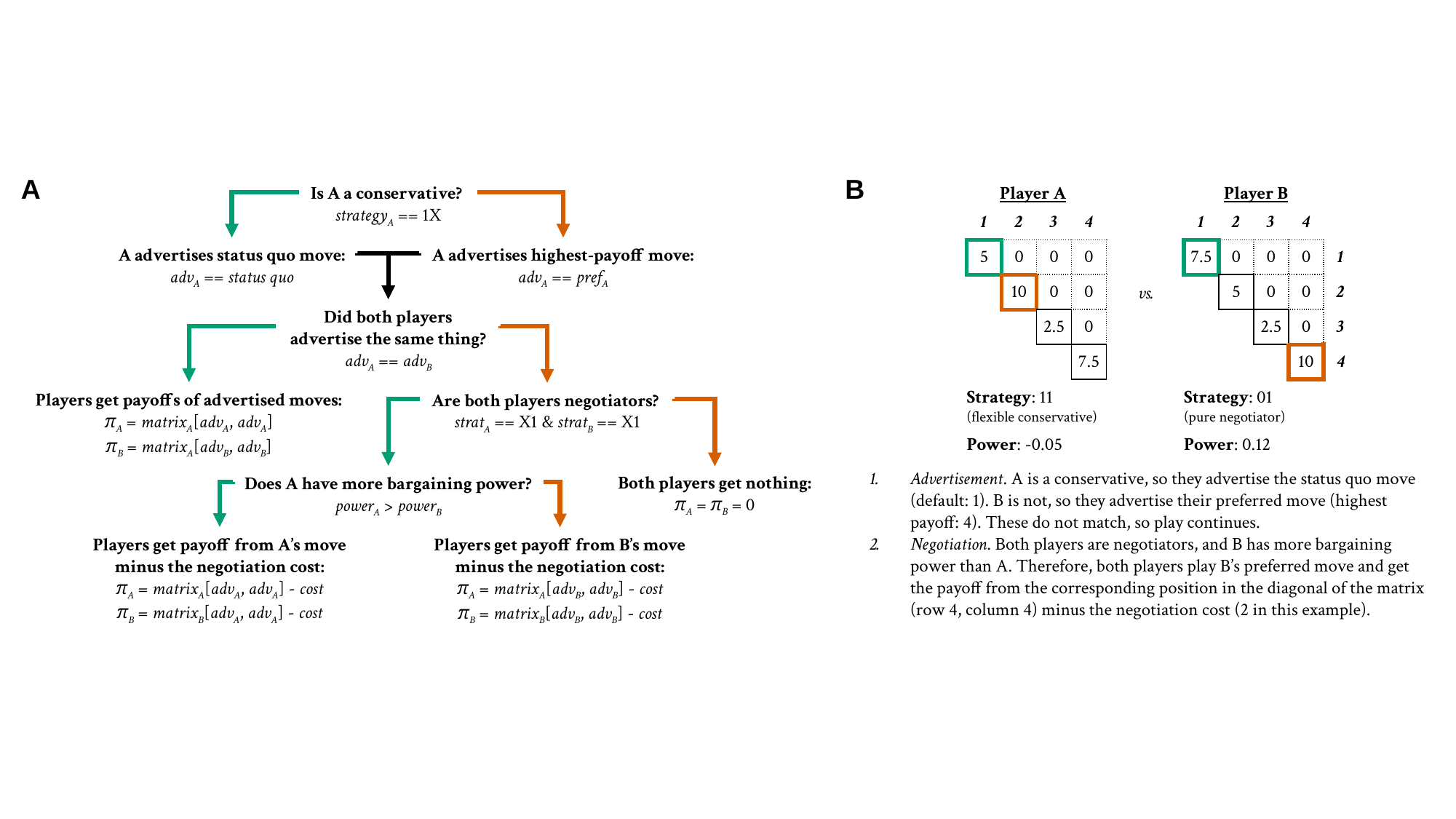

A
B
Player B
Player A
Is A a conservative?
strategyA == 1X
| 1 | 2 | 3 | 4 |  |
| --- | --- | --- | --- | --- |
| 5 | 0 | 0 | 0 |  |
|  | 10 | 0 | 0 |  |
|  |  | 2.5 | 0 |  |
|  |  |  | 7.5 |  |
| 1 | 2 | 3 | 4 |  |
| --- | --- | --- | --- | --- |
| 7.5 | 0 | 0 | 0 | 1 |
|  | 5 | 0 | 0 | 2 |
|  |  | 2.5 | 0 | 3 |
|  |  |  | 10 | 4 |
A advertises status quo move:
advA == status quo
A advertises highest-payoff move:
advA == prefA
vs.
Did both players advertise the same thing?
advA == advB
Strategy: 01
(pure negotiator)

Power: 0.12
Strategy: 11
(flexible conservative)

Power: -0.05
Players get payoffs of advertised moves:
πA = matrixA[advA, advA]
πB = matrixA[advB, advB]
Are both players negotiators?
stratA == X1 & stratB == X1
Advertisement. A is a conservative, so they advertise the status quo move (default: 1). B is not, so they advertise their preferred move (highest payoff: 4). These do not match, so play continues.
Negotiation. Both players are negotiators, and B has more bargaining power than A. Therefore, both players play B’s preferred move and get the payoff from the corresponding position in the diagonal of the matrix (row 4, column 4) minus the negotiation cost (2 in this example).
Does A have more bargaining power?
powerA > powerB
Both players get nothing:
πA = πB = 0
Players get payoff from A’s move minus the negotiation cost:
πA = matrixA[advA, advA] - cost
πB = matrixB[advA, advA] - cost
Players get payoff from B’s move minus the negotiation cost:
πA = matrixA[advB, advB] - cost
πB = matrixB[advB, advB] - cost